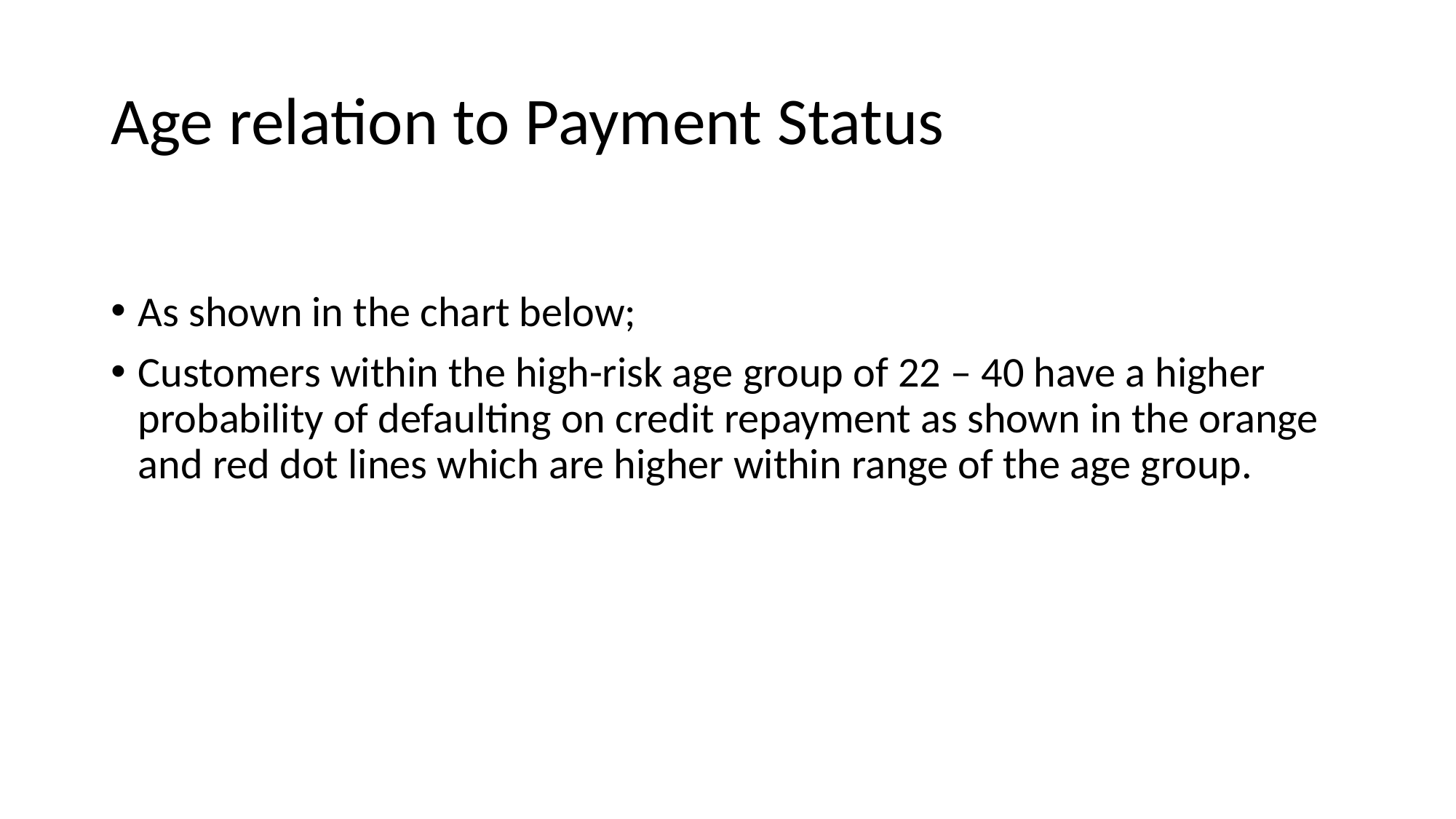

# Age relation to Payment Status

As shown in the chart below;
Customers within the high-risk age group of 22 – 40 have a higher probability of defaulting on credit repayment as shown in the orange and red dot lines which are higher within range of the age group.